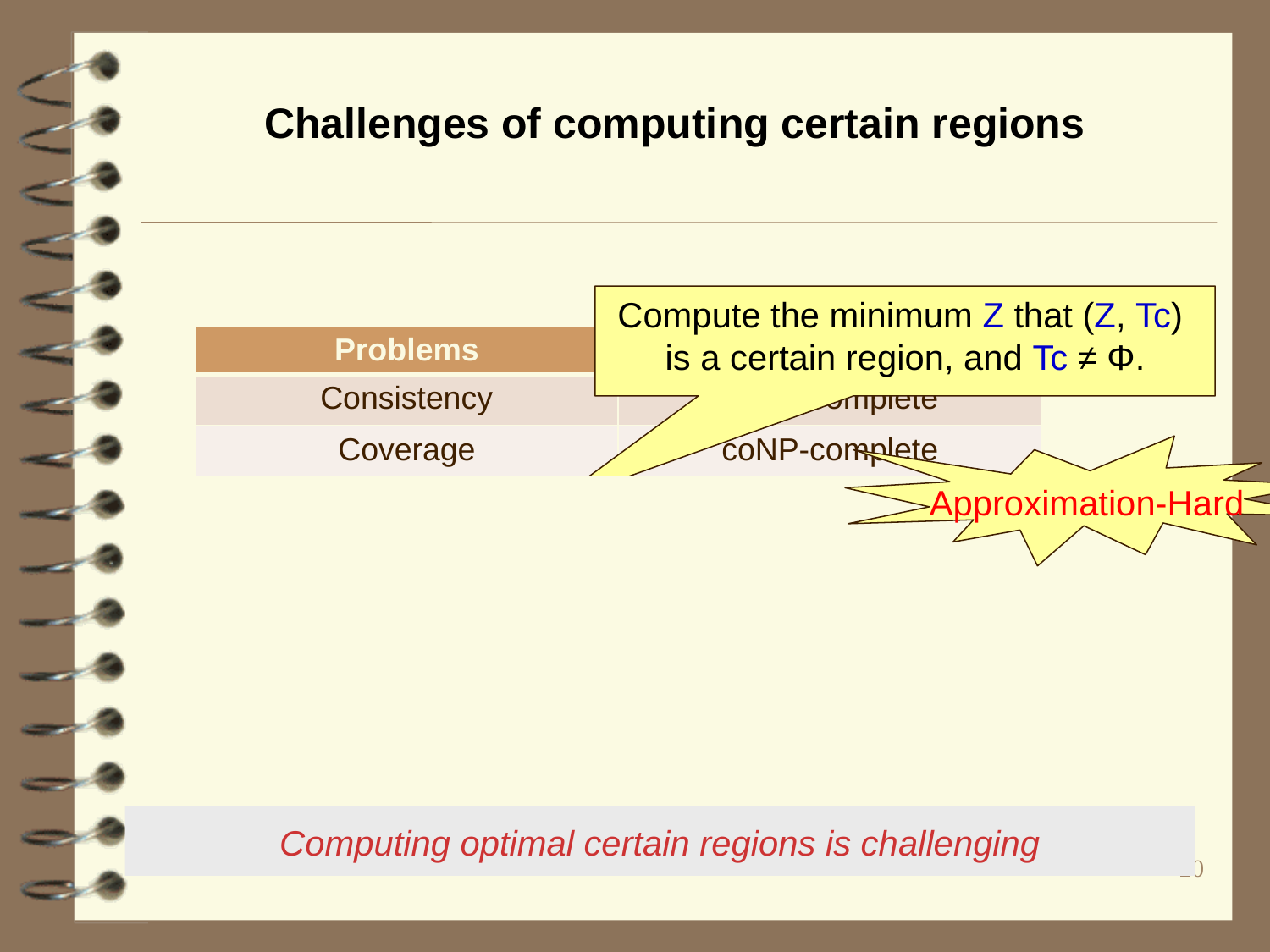

# Challenges of computing certain regions

Compute the minimum Z that (Z, Tc)
is a certain region, and Tc ≠ Φ.

| Problems | Complexity |
| --- | --- |
| Consistency | coNP-complete |
| Coverage | coNP-complete |
| Z-minimum | NP-complete |
| Z-valadating | NP-complete |
| Z-counting | #P-complete |
Approximation-Hard

Computing optimal certain regions is challenging
20